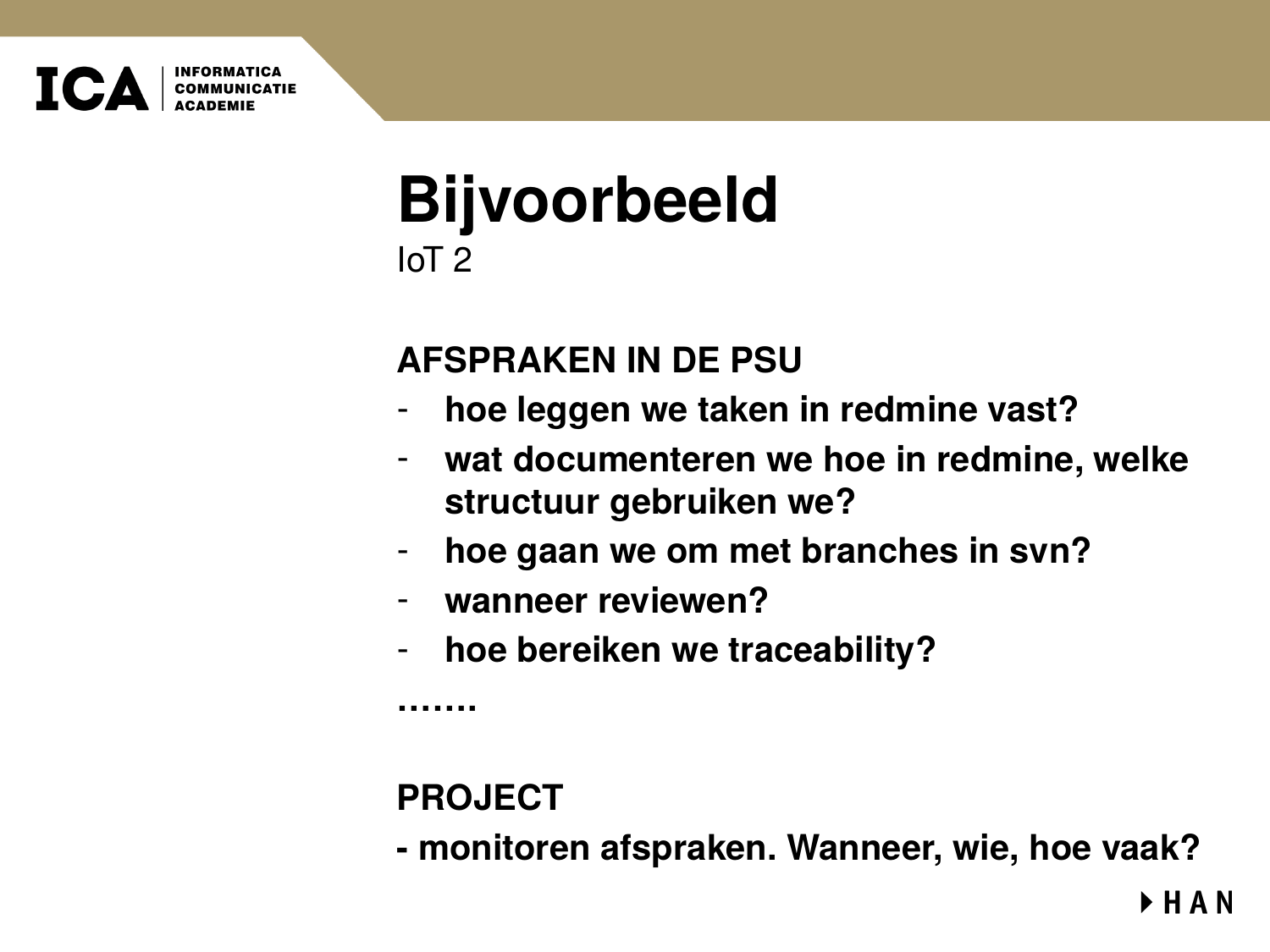

# Bijvoorbeeld
IoT 2

AFSPRAKEN IN DE PSU
hoe leggen we taken in redmine vast?
wat documenteren we hoe in redmine, welke structuur gebruiken we?
hoe gaan we om met branches in svn?
wanneer reviewen?
hoe bereiken we traceability?
…….

PROJECT
- monitoren afspraken. Wanneer, wie, hoe vaak?